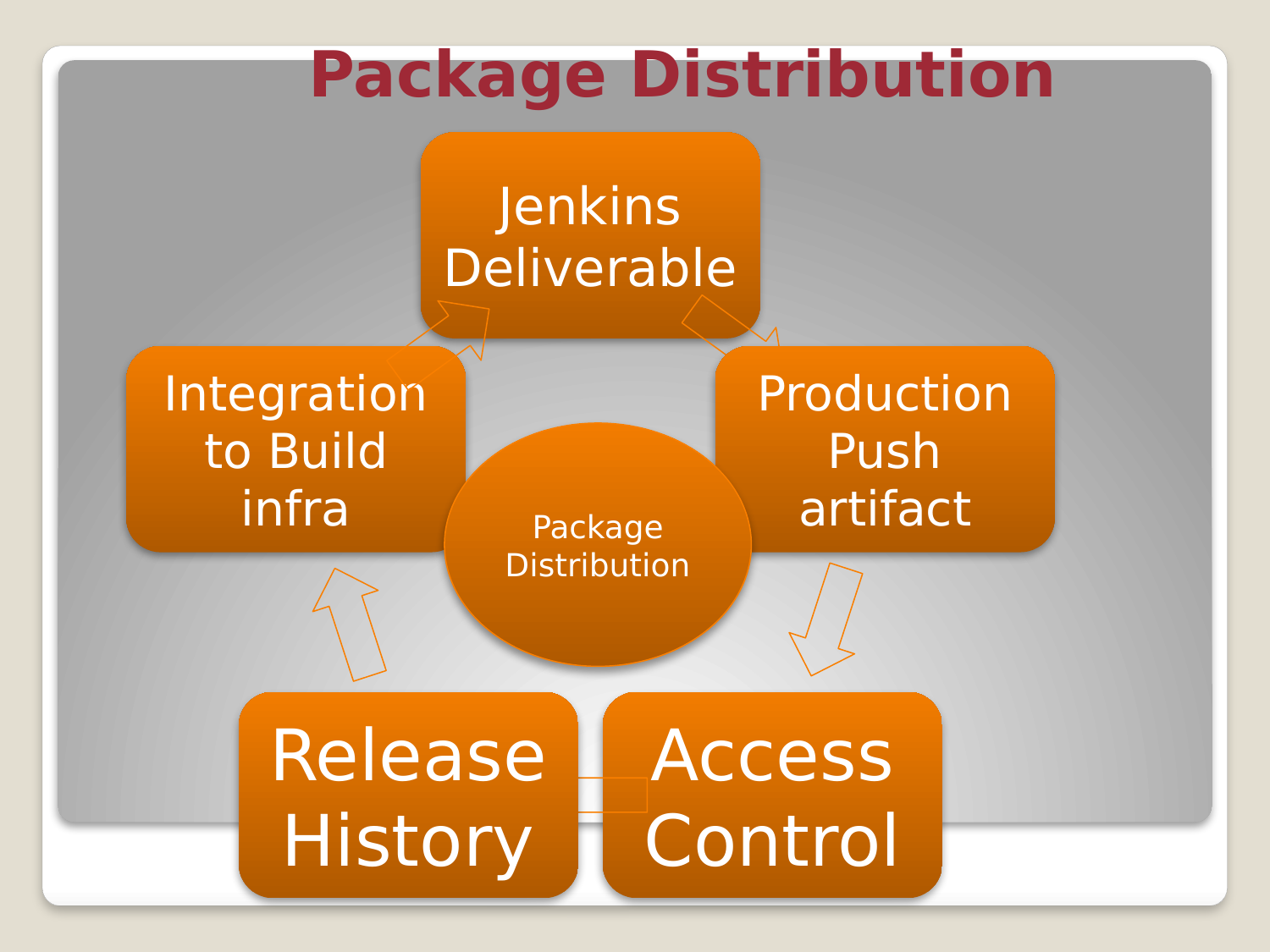

# Package Distribution
Jenkins Deliverable
Integration to Build infra
Release History
Production Push artifact
Access Control
Package Distribution